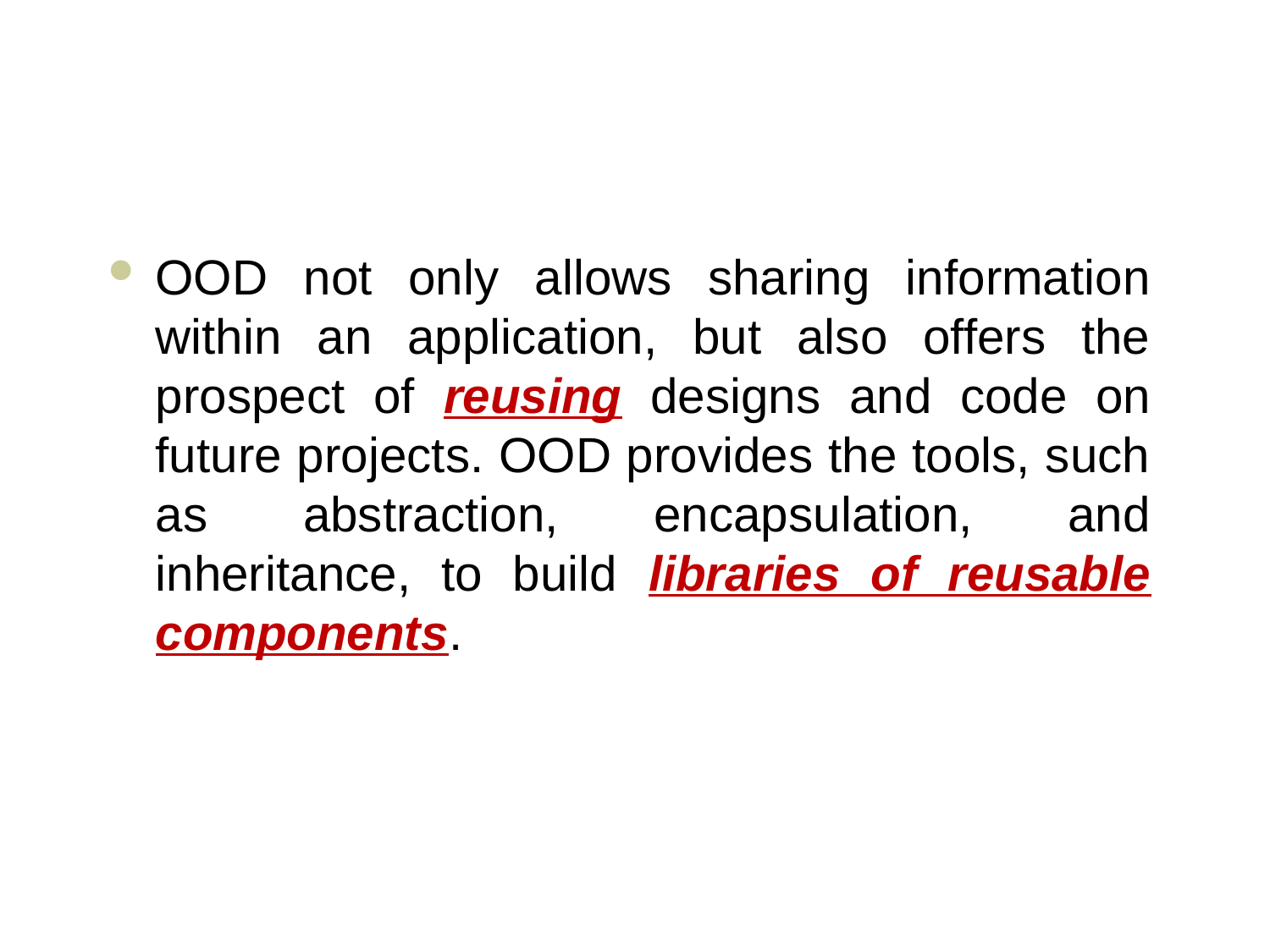

#

OOD not only allows sharing information within an application, but also offers the prospect of reusing designs and code on future projects. OOD provides the tools, such as abstraction, encapsulation, and inheritance, to build libraries of reusable components.